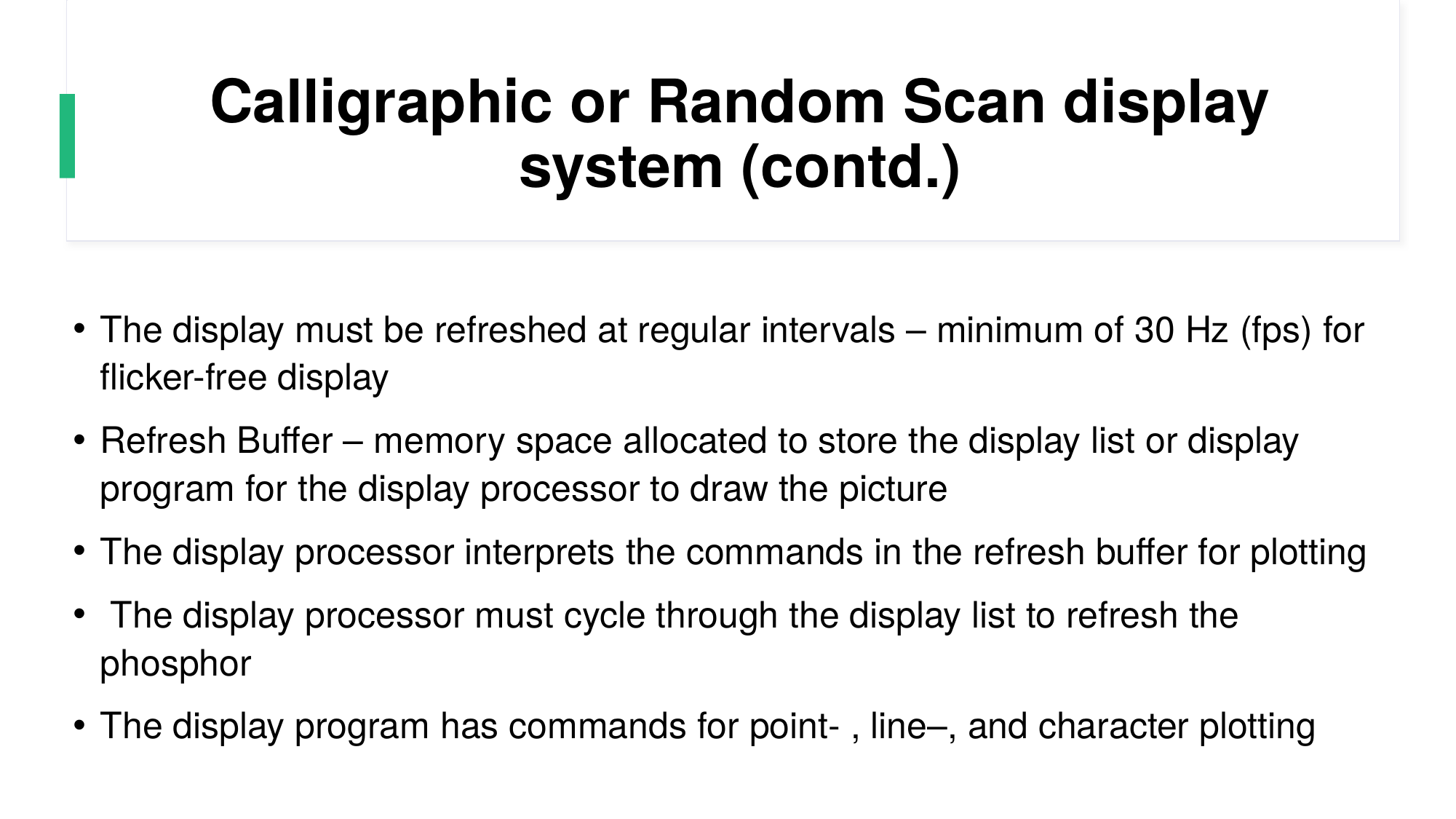

# Calligraphic or Random Scan display system (contd.)
The display must be refreshed at regular intervals – minimum of 30 Hz (fps) for flicker-free display
Refresh Buffer – memory space allocated to store the display list or display program for the display processor to draw the picture
The display processor interprets the commands in the refresh buffer for plotting
 The display processor must cycle through the display list to refresh the phosphor
The display program has commands for point- , line–, and character plotting